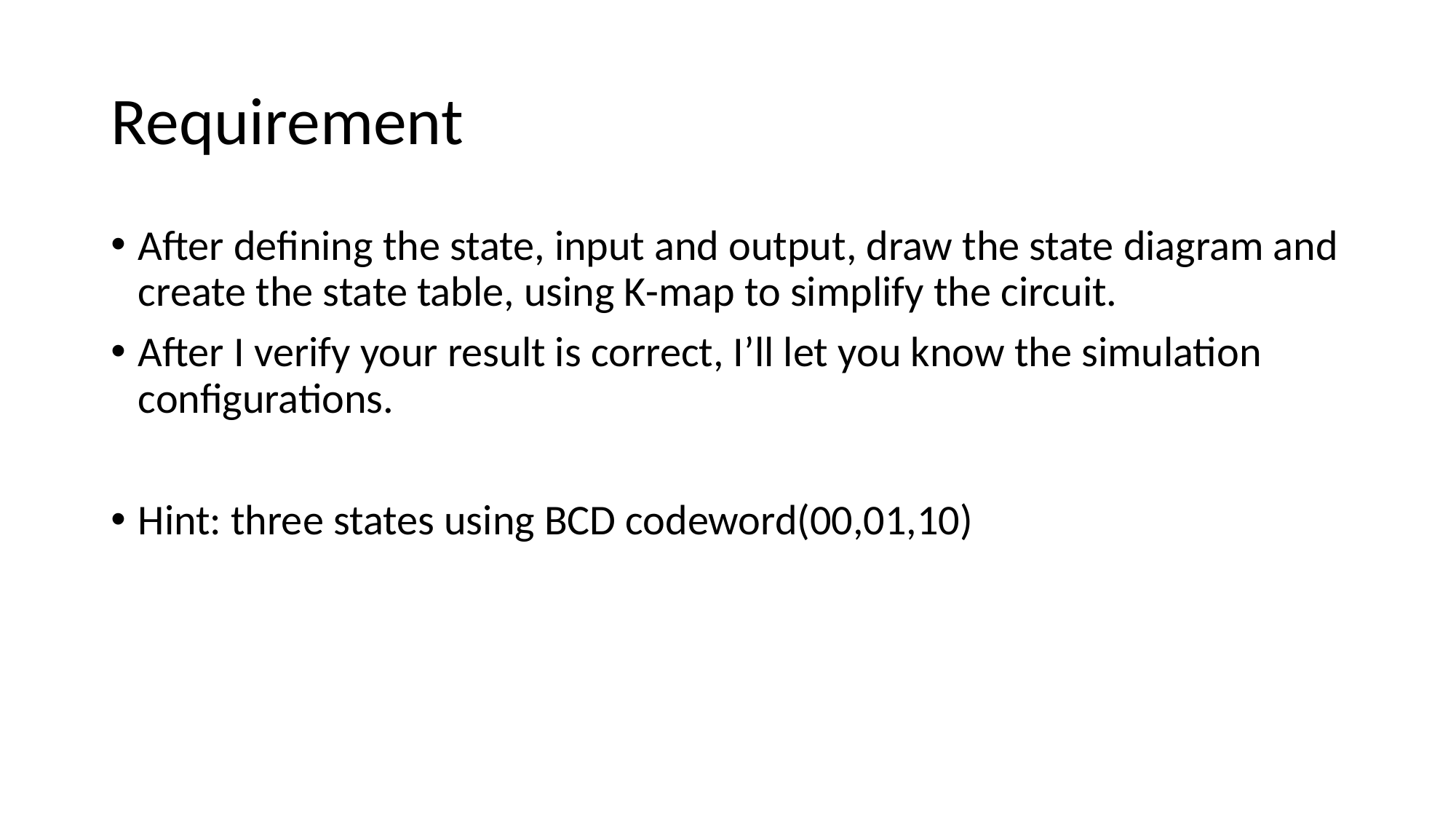

# Requirement
After defining the state, input and output, draw the state diagram and create the state table, using K-map to simplify the circuit.
After I verify your result is correct, I’ll let you know the simulation configurations.

Hint: three states using BCD codeword(00,01,10)